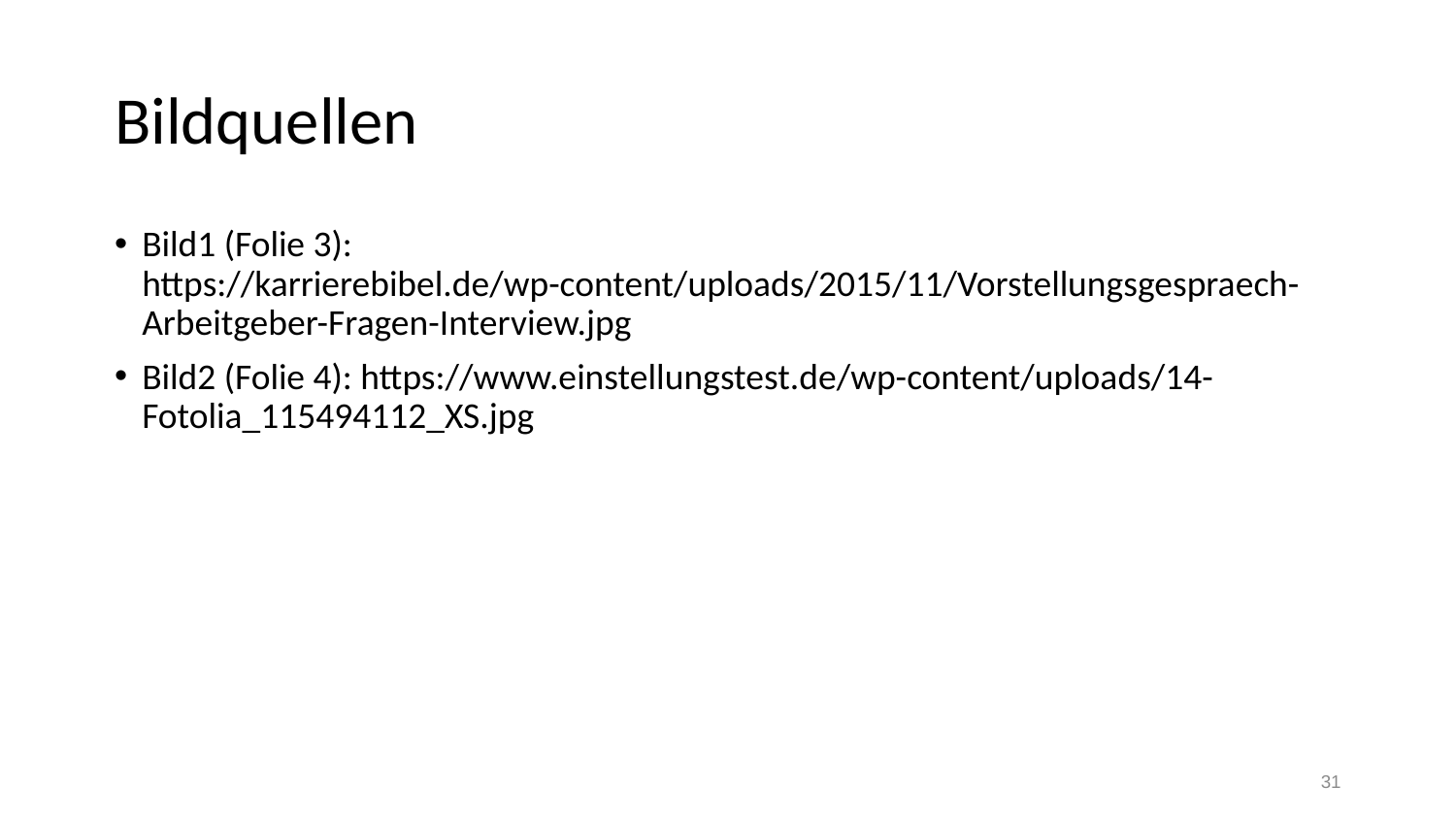

# Bildquellen
Bild1 (Folie 3): https://karrierebibel.de/wp-content/uploads/2015/11/Vorstellungsgespraech-Arbeitgeber-Fragen-Interview.jpg
Bild2 (Folie 4): https://www.einstellungstest.de/wp-content/uploads/14-Fotolia_115494112_XS.jpg

31